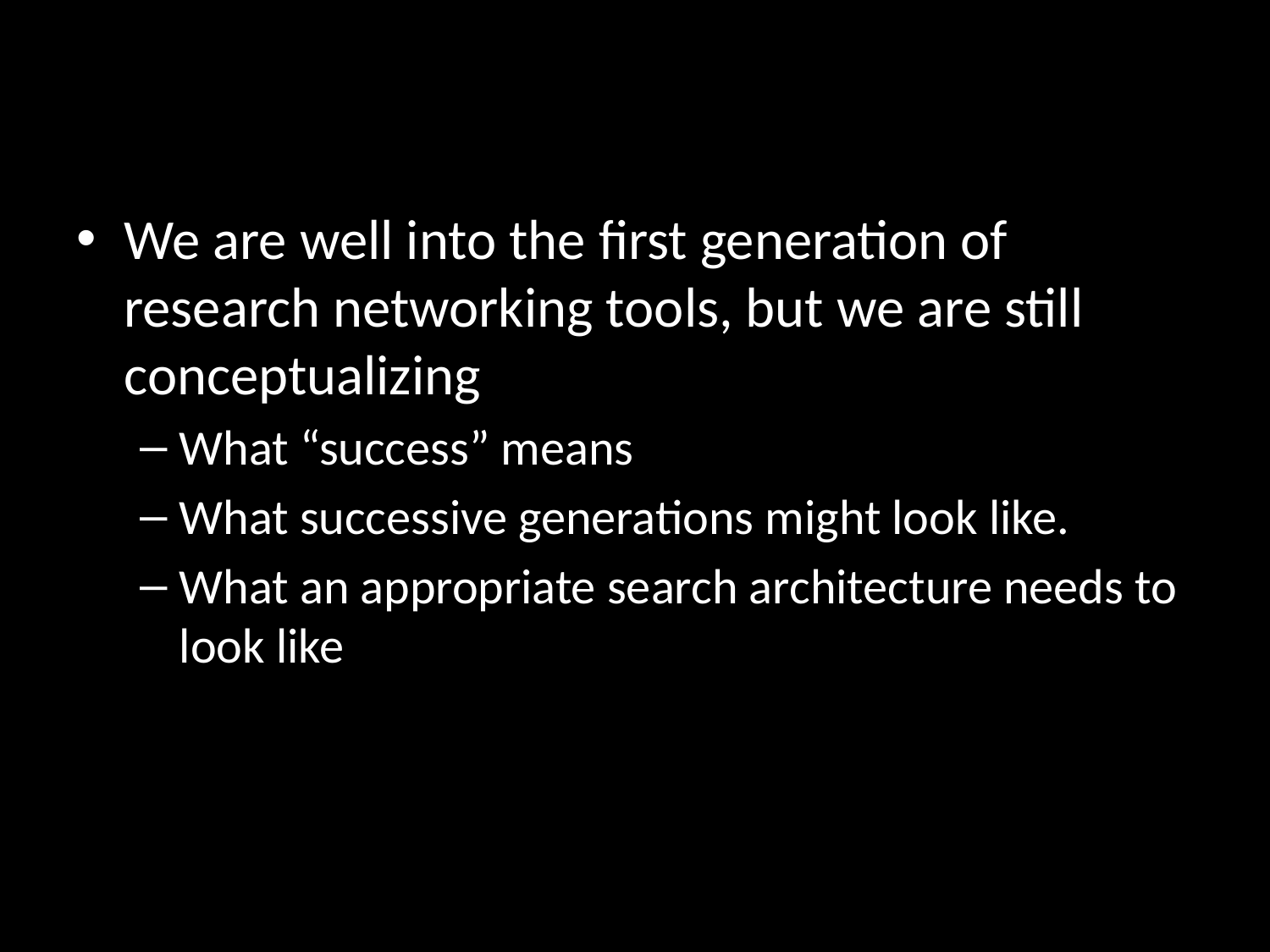

We are well into the first generation of research networking tools, but we are still conceptualizing
What “success” means
What successive generations might look like.
What an appropriate search architecture needs to look like